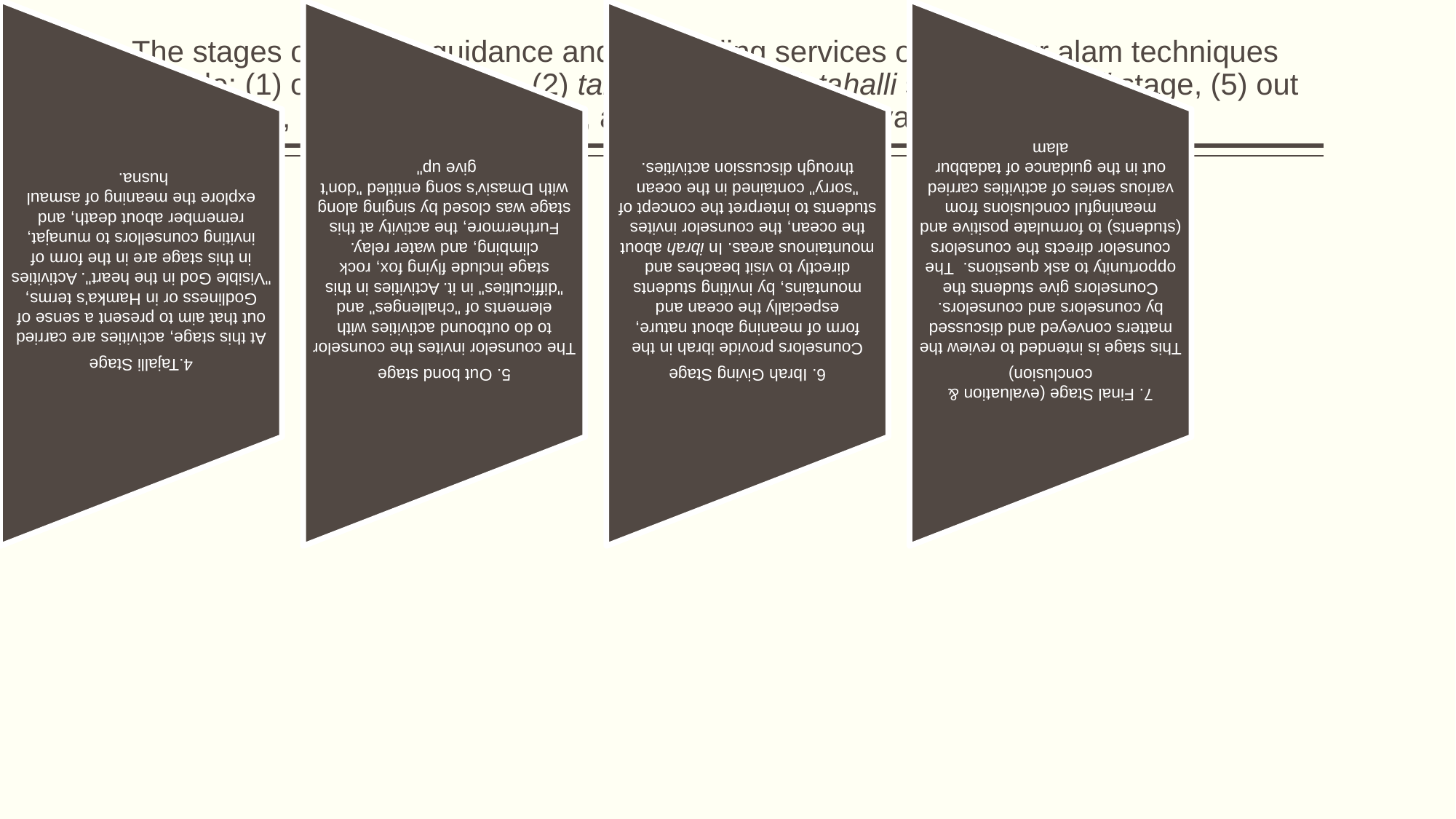

# The stages of Sufistic guidance and counseling services of tadabbur alam techniques include; (1) orientation stage, (2) takhalli stage, (3) tahalli stage, (4) tajalli stage, (5) out bond stage, (6) ibrah giving stage, and (7) final stage (evaluation &conclusion).
4.Tajalli Stage
At this stage, activities are carried out that aim to present a sense of Godliness or in Hamka's terms, "Visible God in the heart". Activities in this stage are in the form of inviting counsellors to munajat, remember about death, and explore the meaning of asmaul husna.
5. Out bond stage
The counselor invites the counselor to do outbound activities with elements of "challenges" and "difficulties" in it. Activities in this stage include flying fox, rock climbing, and water relay. Furthermore, the activity at this stage was closed by singing along with Dmasiv's song entitled "don't give up"
6. Ibrah Giving Stage
Counselors provide ibrah in the form of meaning about nature, especially the ocean and mountains, by inviting students directly to visit beaches and mountainous areas. In ibrah about the ocean, the counselor invites students to interpret the concept of "sorry" contained in the ocean through discussion activities.
7. Final Stage (evaluation & conclusion)
This stage is intended to review the matters conveyed and discussed by counselors and counselors. Counselors give students the opportunity to ask questions.  The counselor directs the counselors (students) to formulate positive and meaningful conclusions from various series of activities carried out in the guidance of tadabbur alam